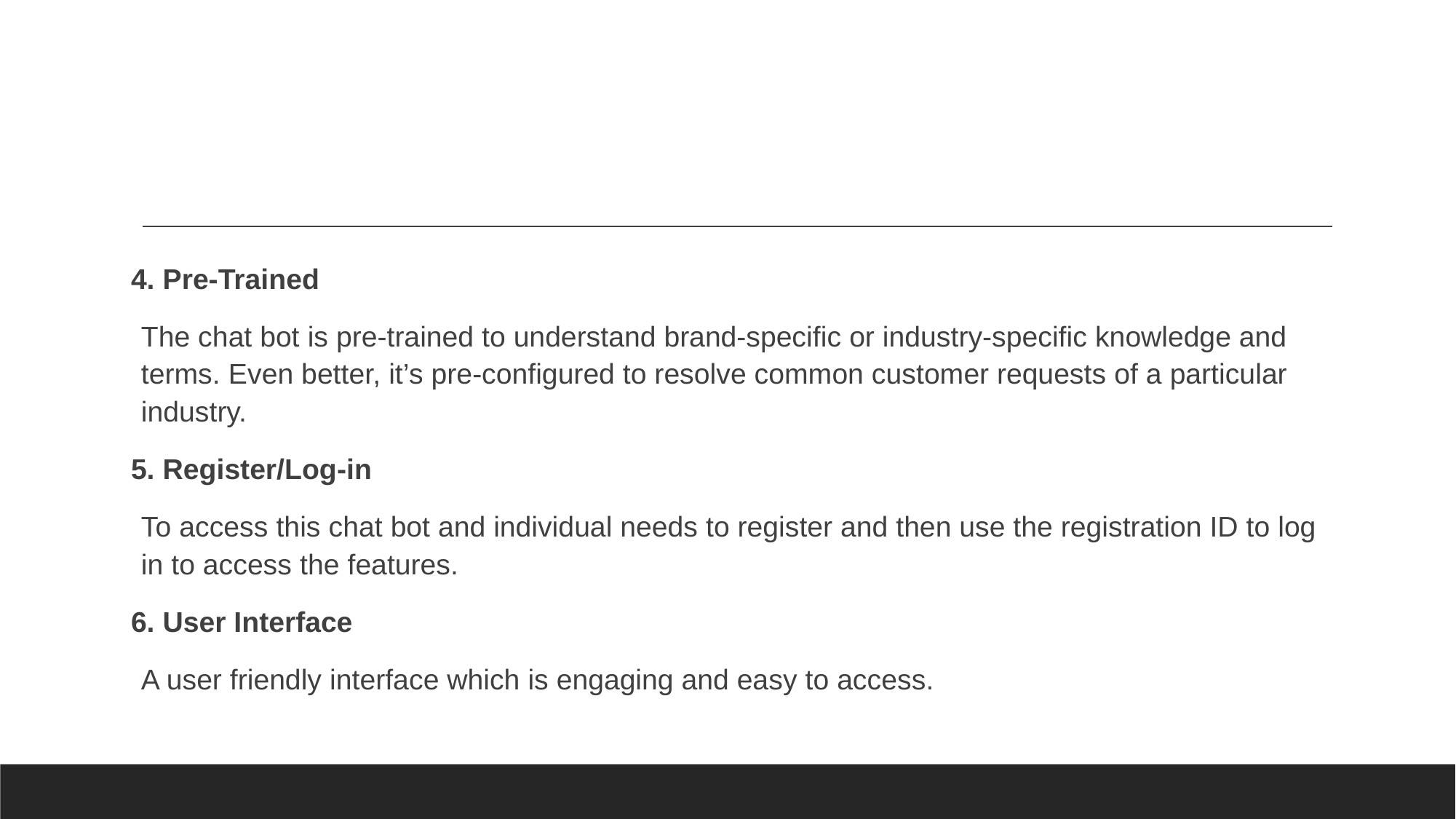

4. Pre-Trained
The chat bot is pre-trained to understand brand-specific or industry-specific knowledge and terms. Even better, it’s pre-configured to resolve common customer requests of a particular industry.
5. Register/Log-in
To access this chat bot and individual needs to register and then use the registration ID to log in to access the features.
6. User Interface
A user friendly interface which is engaging and easy to access.